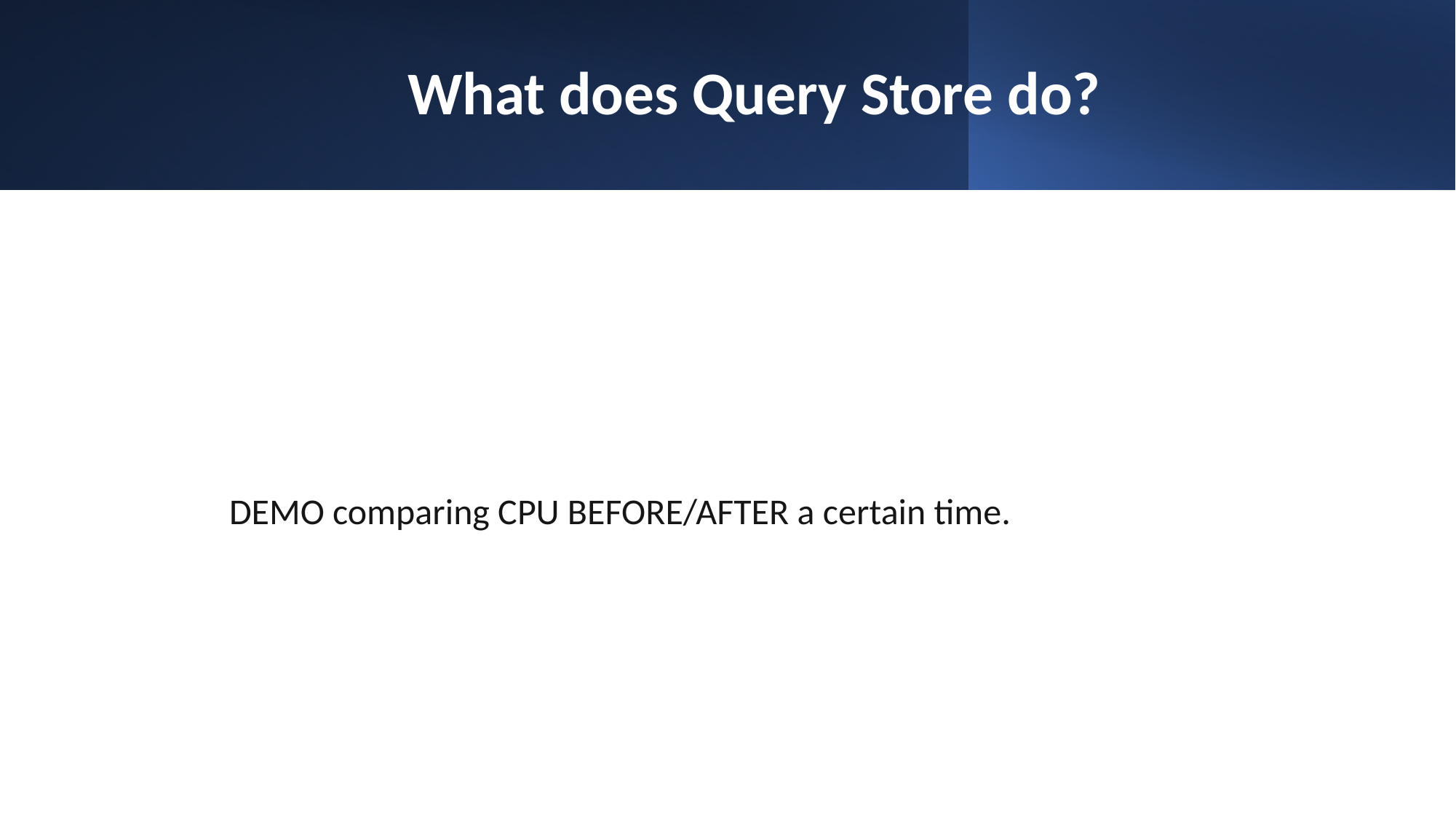

# What does Query Store do?
DEMO comparing CPU BEFORE/AFTER a certain time.